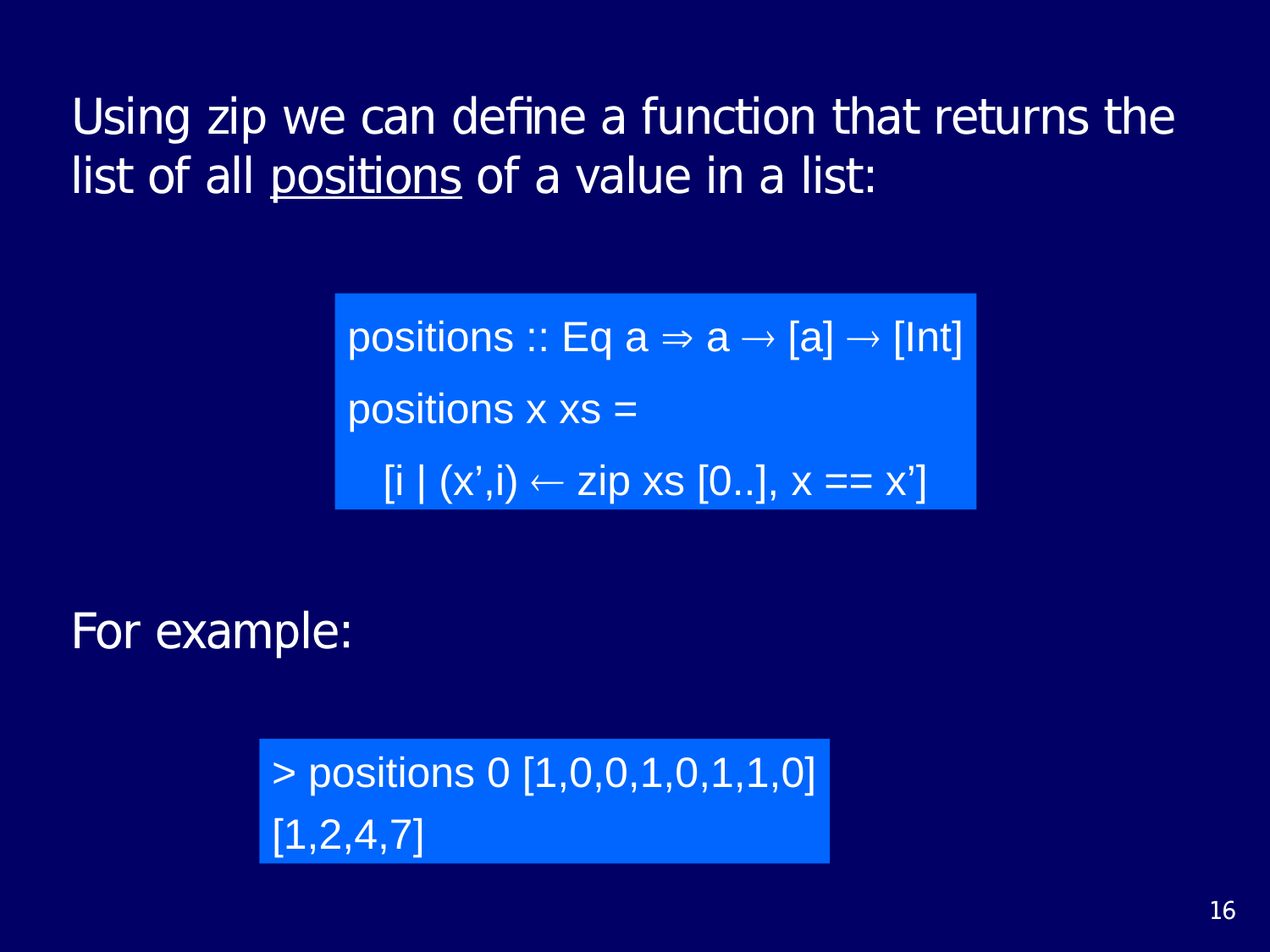

Using zip we can define a function that returns the list of all positions of a value in a list:
positions :: Eq a ⇒ a → [a] → [Int]
positions x xs =
   [i | (x’,i) ← zip xs [0..], x == x’]
For example:
> positions 0 [1,0,0,1,0,1,1,0]
[1,2,4,7]
16